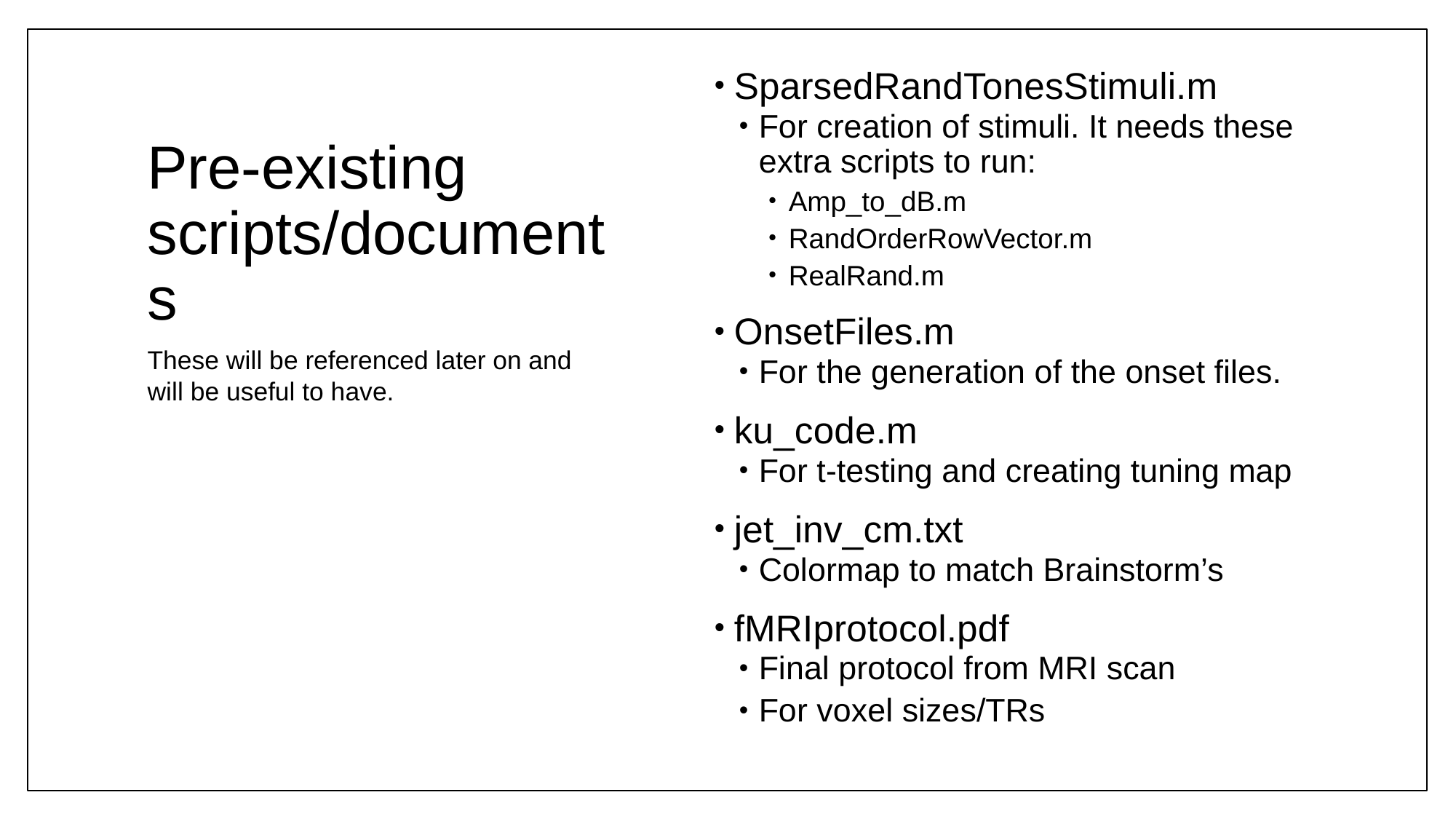

SparsedRandTonesStimuli.m
For creation of stimuli. It needs these extra scripts to run:
Amp_to_dB.m
RandOrderRowVector.m
RealRand.m
OnsetFiles.m
For the generation of the onset files.
ku_code.m
For t-testing and creating tuning map
jet_inv_cm.txt
Colormap to match Brainstorm’s
fMRIprotocol.pdf
Final protocol from MRI scan
For voxel sizes/TRs
# Pre-existing scripts/documents
These will be referenced later on and will be useful to have.